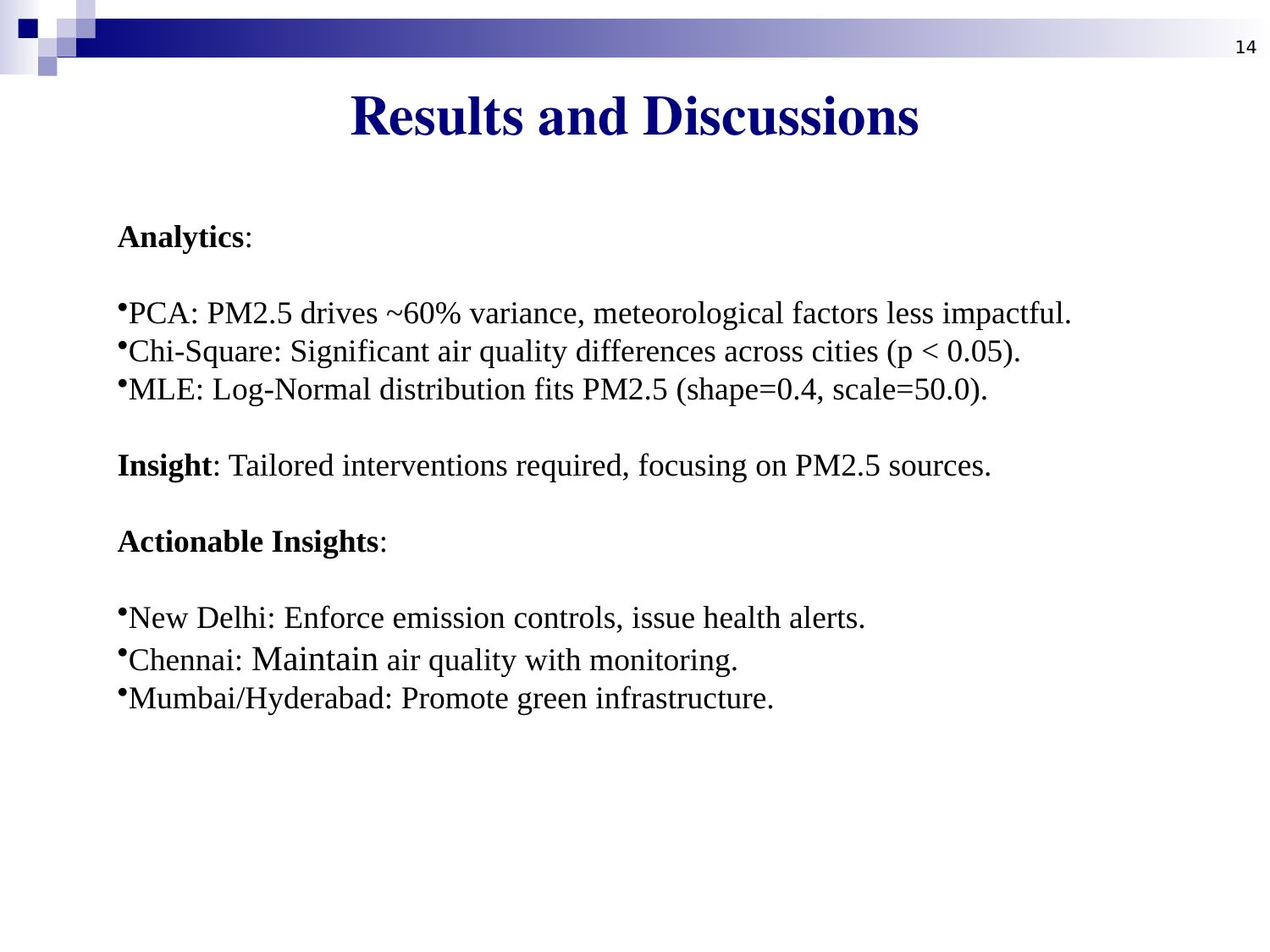

14
# Results and Discussions
Analytics:

PCA: PM2.5 drives ~60% variance, meteorological factors less impactful.
Chi-Square: Significant air quality differences across cities (p < 0.05).
MLE: Log-Normal distribution fits PM2.5 (shape=0.4, scale=50.0).

Insight: Tailored interventions required, focusing on PM2.5 sources.

Actionable Insights:

New Delhi: Enforce emission controls, issue health alerts.
Chennai: Maintain air quality with monitoring.
Mumbai/Hyderabad: Promote green infrastructure.